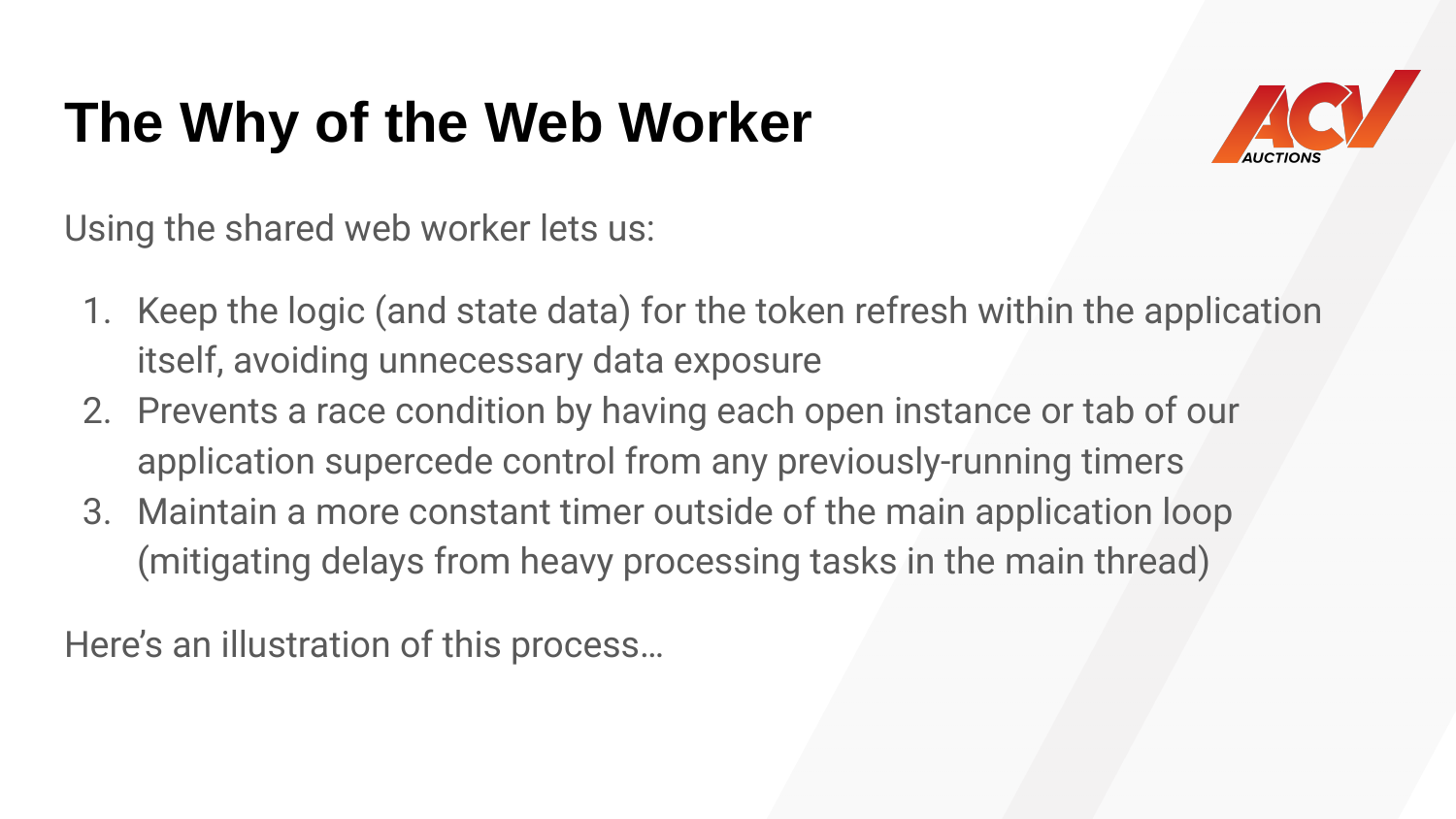

# The Why of the Web Worker
Using the shared web worker lets us:
Keep the logic (and state data) for the token refresh within the application itself, avoiding unnecessary data exposure
Prevents a race condition by having each open instance or tab of our application supercede control from any previously-running timers
Maintain a more constant timer outside of the main application loop (mitigating delays from heavy processing tasks in the main thread)
Here’s an illustration of this process…